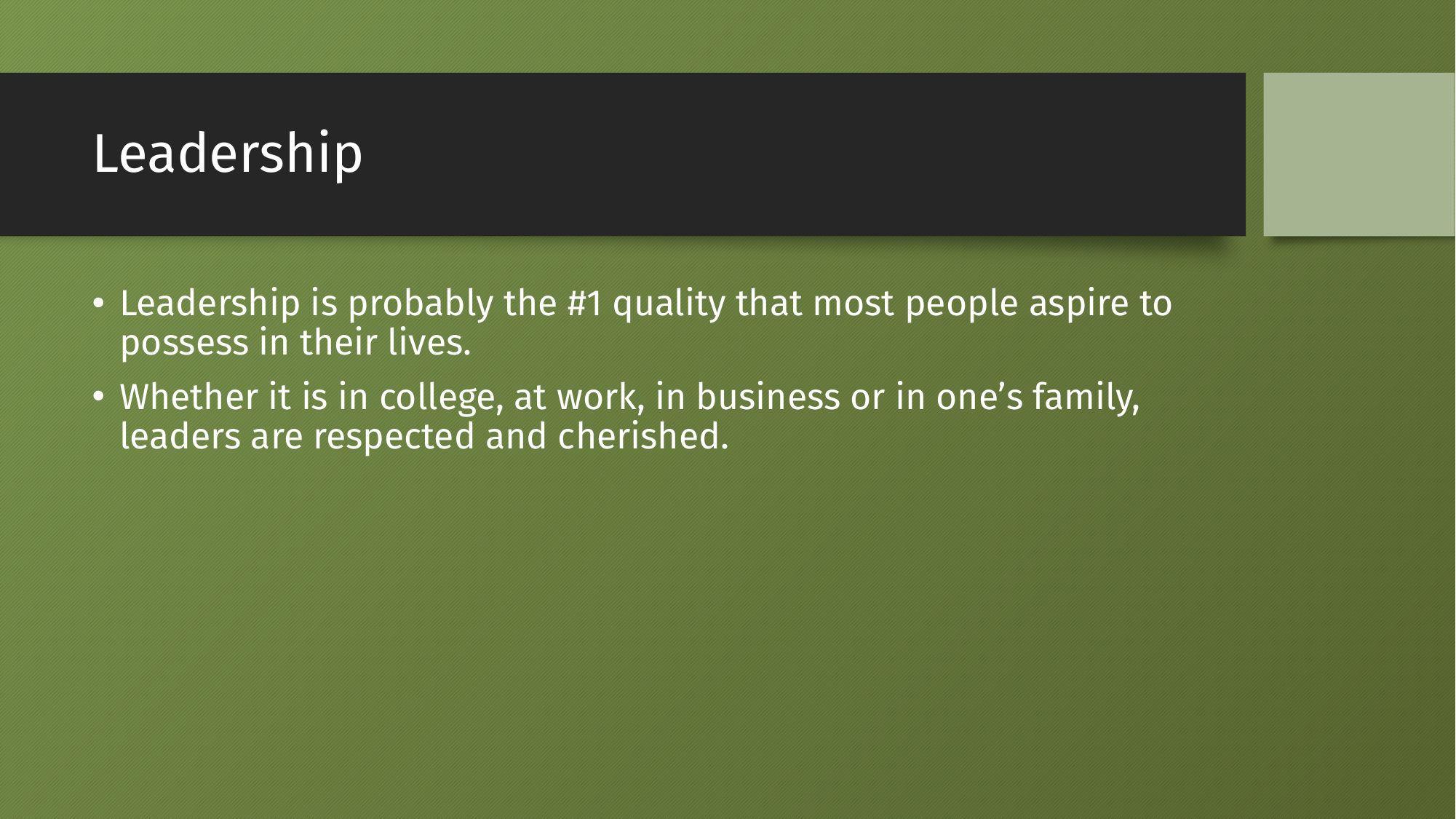

# Leadership
Leadership is probably the #1 quality that most people aspire to possess in their lives.
Whether it is in college, at work, in business or in one’s family, leaders are respected and cherished.